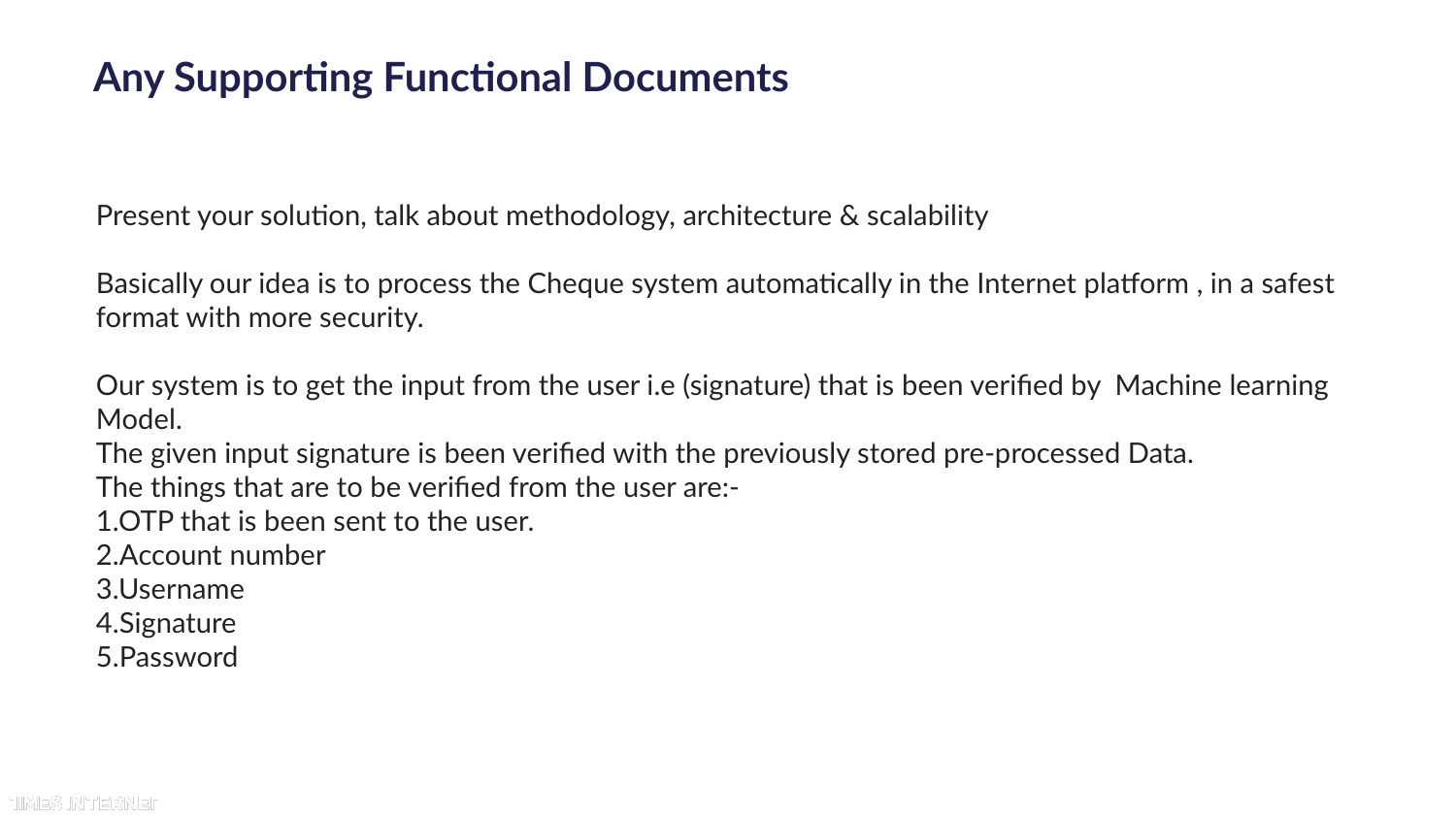

# Any Supporting Functional Documents
Present your solution, talk about methodology, architecture & scalability

Basically our idea is to process the Cheque system automatically in the Internet platform , in a safest format with more security.

Our system is to get the input from the user i.e (signature) that is been verified by  Machine learning Model.
The given input signature is been verified with the previously stored pre-processed Data.
The things that are to be verified from the user are:-
1.OTP that is been sent to the user.
2.Account number
3.Username
4.Signature
5.Password